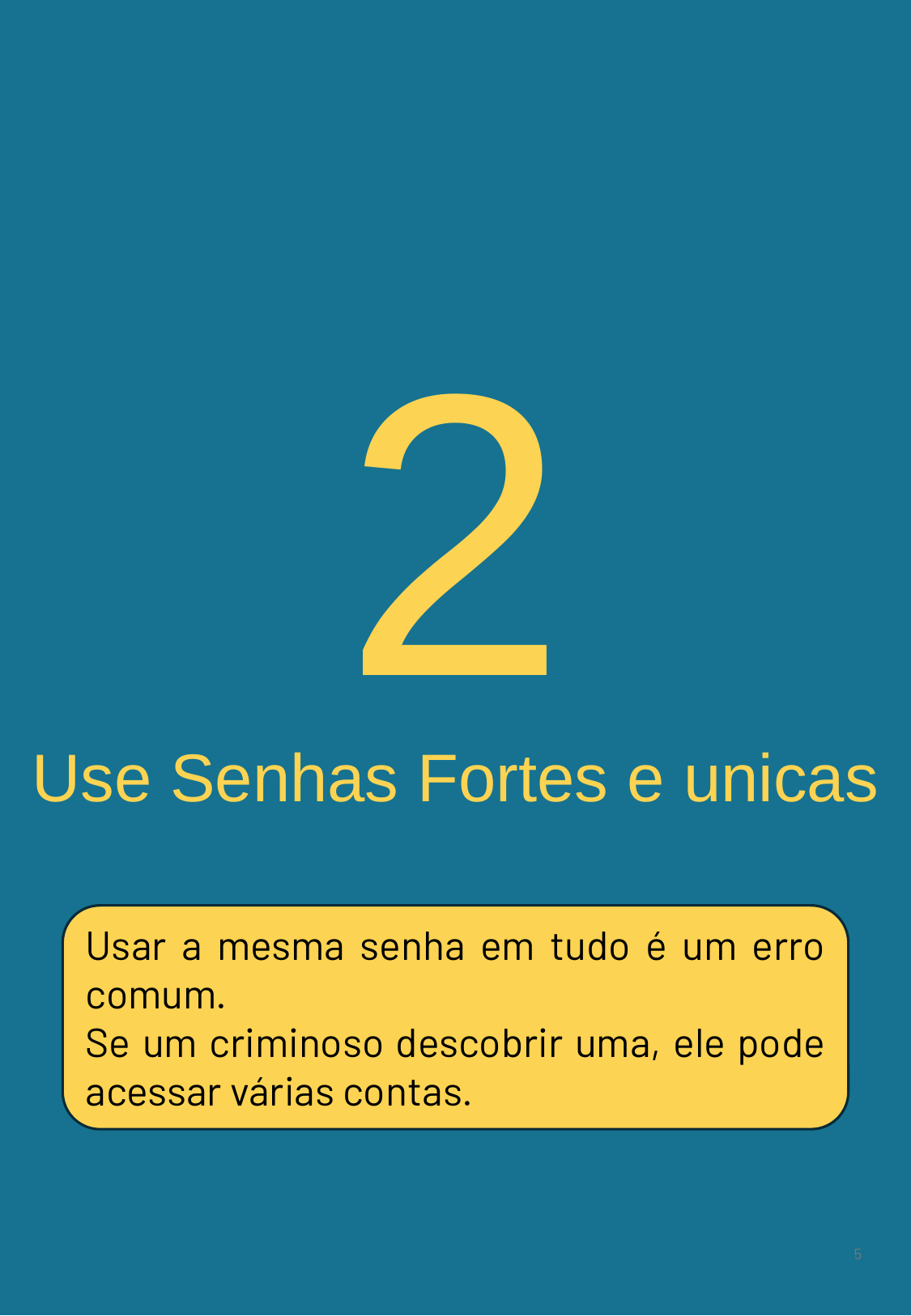

#
2

Use Senhas Fortes e unicas
Usar a mesma senha em tudo é um erro comum.
Se um criminoso descobrir uma, ele pode acessar várias contas.
5